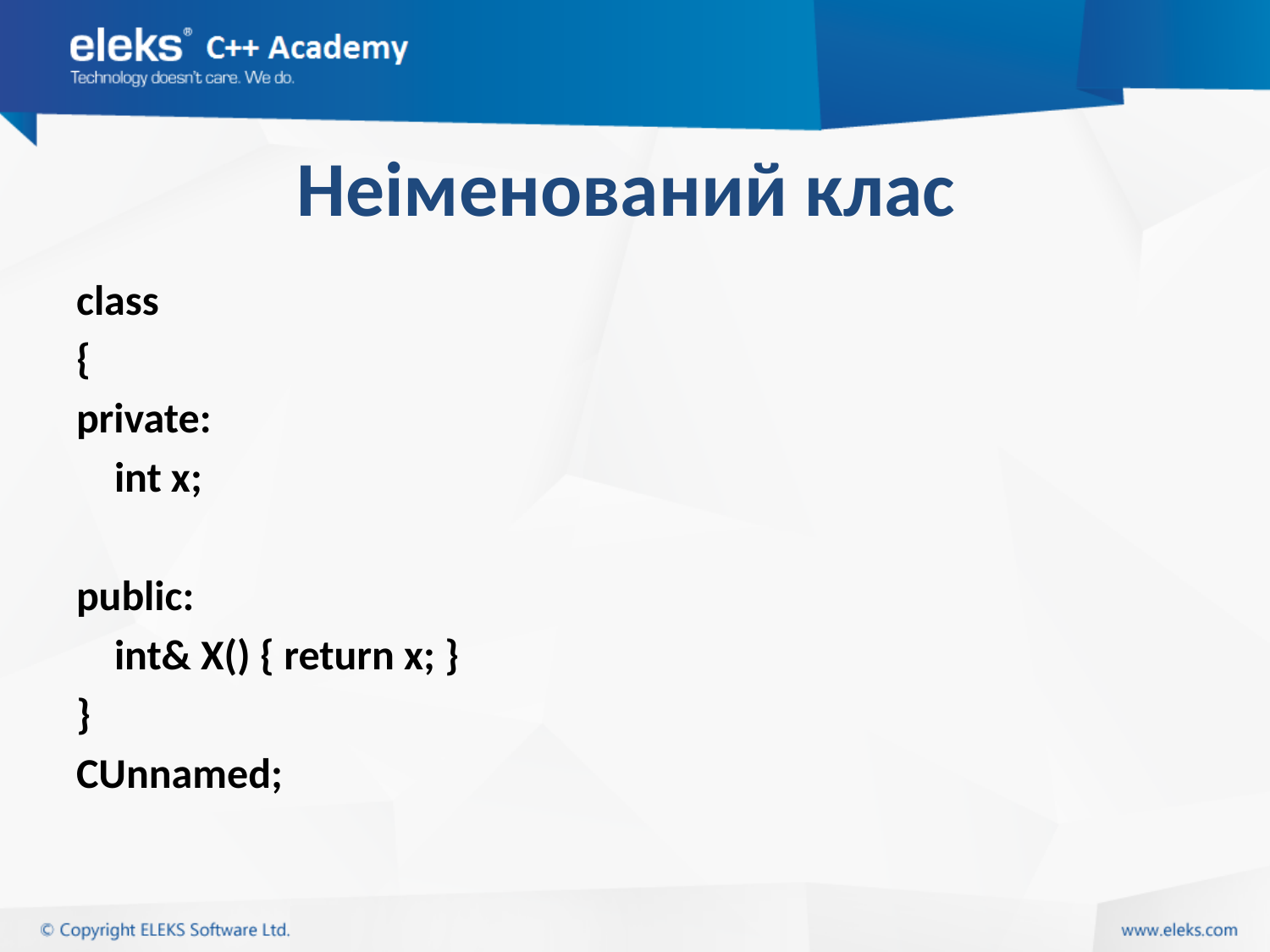

# Неіменований клас
class
{
private:
    int x;

public:
    int& X() { return x; }
}
CUnnamed;